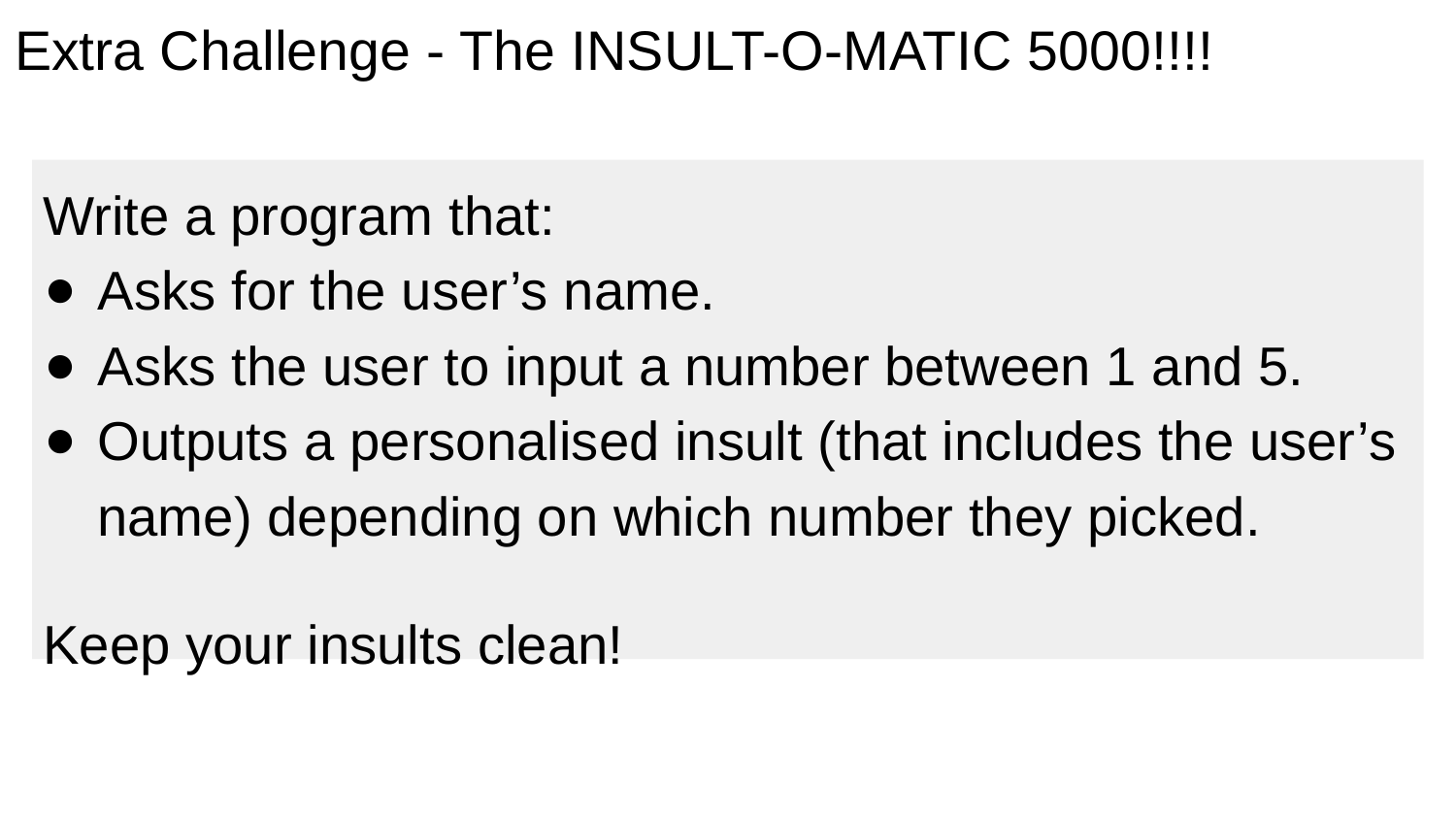

# Extra Challenge - The INSULT-O-MATIC 5000!!!!
Write a program that:
Asks for the user’s name.
Asks the user to input a number between 1 and 5.
Outputs a personalised insult (that includes the user’s name) depending on which number they picked.

Keep your insults clean!